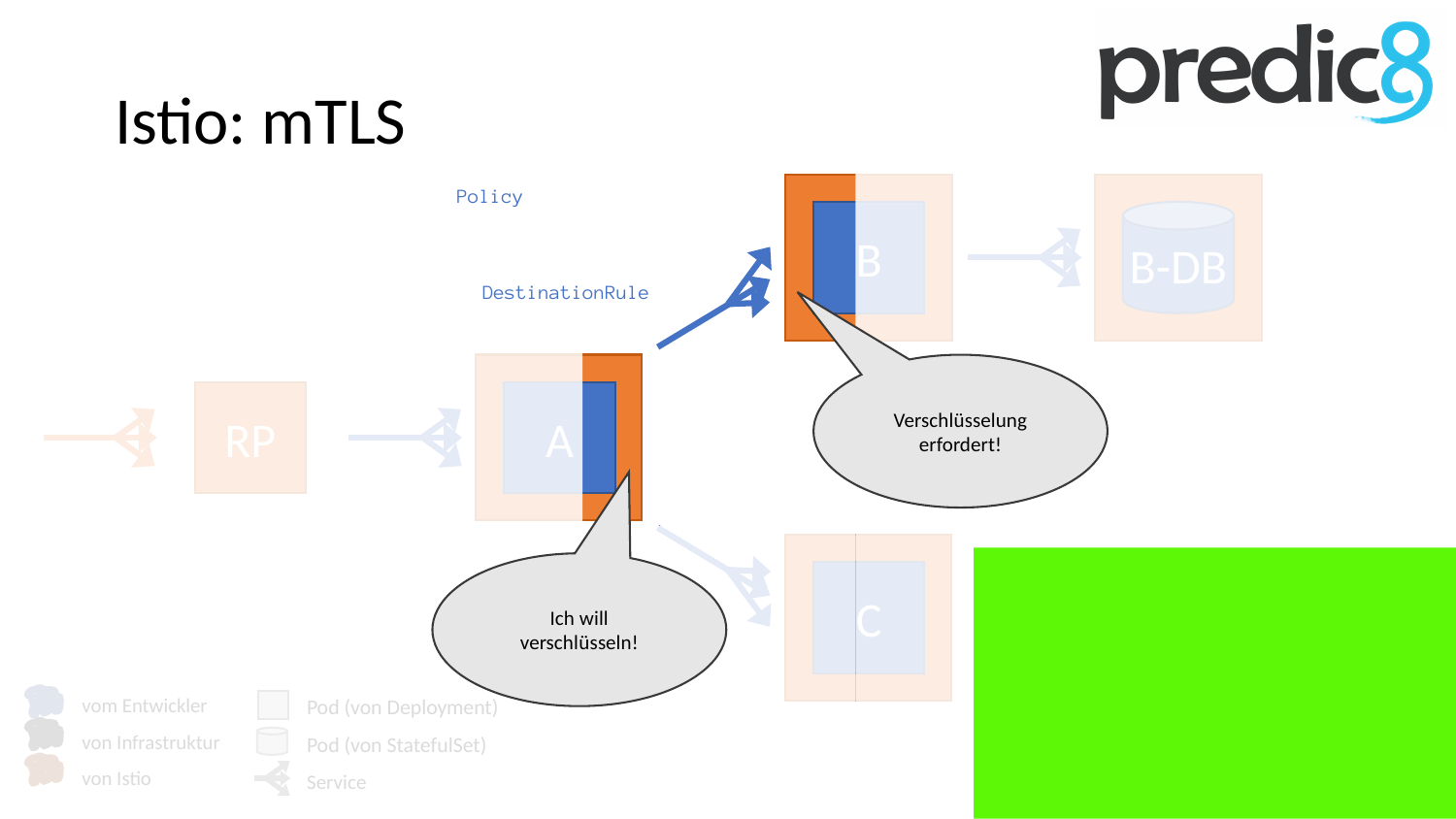

# Istio: mTLS

Policy
B
B-DB
DestinationRule

Verschlüsselung erfordert!
RP
A

Ich will verschlüsseln!
C
vom Entwickler
von Infrastruktur
von Istio
Pod (von Deployment)
Pod (von StatefulSet)
Service